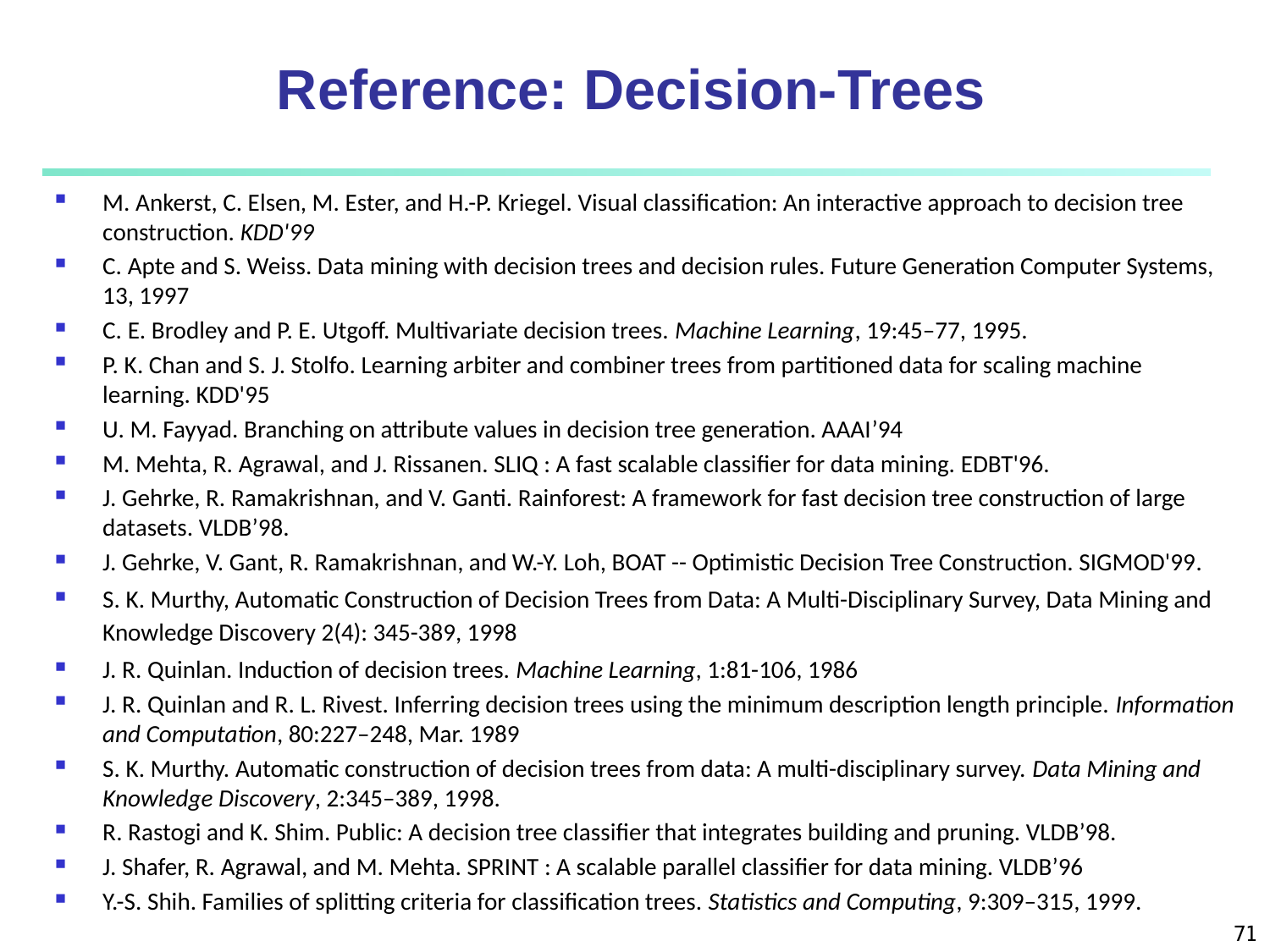

# Reference: Decision-Trees
M. Ankerst, C. Elsen, M. Ester, and H.-P. Kriegel. Visual classification: An interactive approach to decision tree construction. KDD'99
C. Apte and S. Weiss. Data mining with decision trees and decision rules. Future Generation Computer Systems, 13, 1997
C. E. Brodley and P. E. Utgoff. Multivariate decision trees. Machine Learning, 19:45–77, 1995.
P. K. Chan and S. J. Stolfo. Learning arbiter and combiner trees from partitioned data for scaling machine learning. KDD'95
U. M. Fayyad. Branching on attribute values in decision tree generation. AAAI’94
M. Mehta, R. Agrawal, and J. Rissanen. SLIQ : A fast scalable classifier for data mining. EDBT'96.
J. Gehrke, R. Ramakrishnan, and V. Ganti. Rainforest: A framework for fast decision tree construction of large datasets. VLDB’98.
J. Gehrke, V. Gant, R. Ramakrishnan, and W.-Y. Loh, BOAT -- Optimistic Decision Tree Construction. SIGMOD'99.
S. K. Murthy, Automatic Construction of Decision Trees from Data: A Multi-Disciplinary Survey, Data Mining and Knowledge Discovery 2(4): 345-389, 1998
J. R. Quinlan. Induction of decision trees. Machine Learning, 1:81-106, 1986
J. R. Quinlan and R. L. Rivest. Inferring decision trees using the minimum description length principle. Information and Computation, 80:227–248, Mar. 1989
S. K. Murthy. Automatic construction of decision trees from data: A multi-disciplinary survey. Data Mining and Knowledge Discovery, 2:345–389, 1998.
R. Rastogi and K. Shim. Public: A decision tree classifier that integrates building and pruning. VLDB’98.
J. Shafer, R. Agrawal, and M. Mehta. SPRINT : A scalable parallel classifier for data mining. VLDB’96
Y.-S. Shih. Families of splitting criteria for classification trees. Statistics and Computing, 9:309–315, 1999.

71